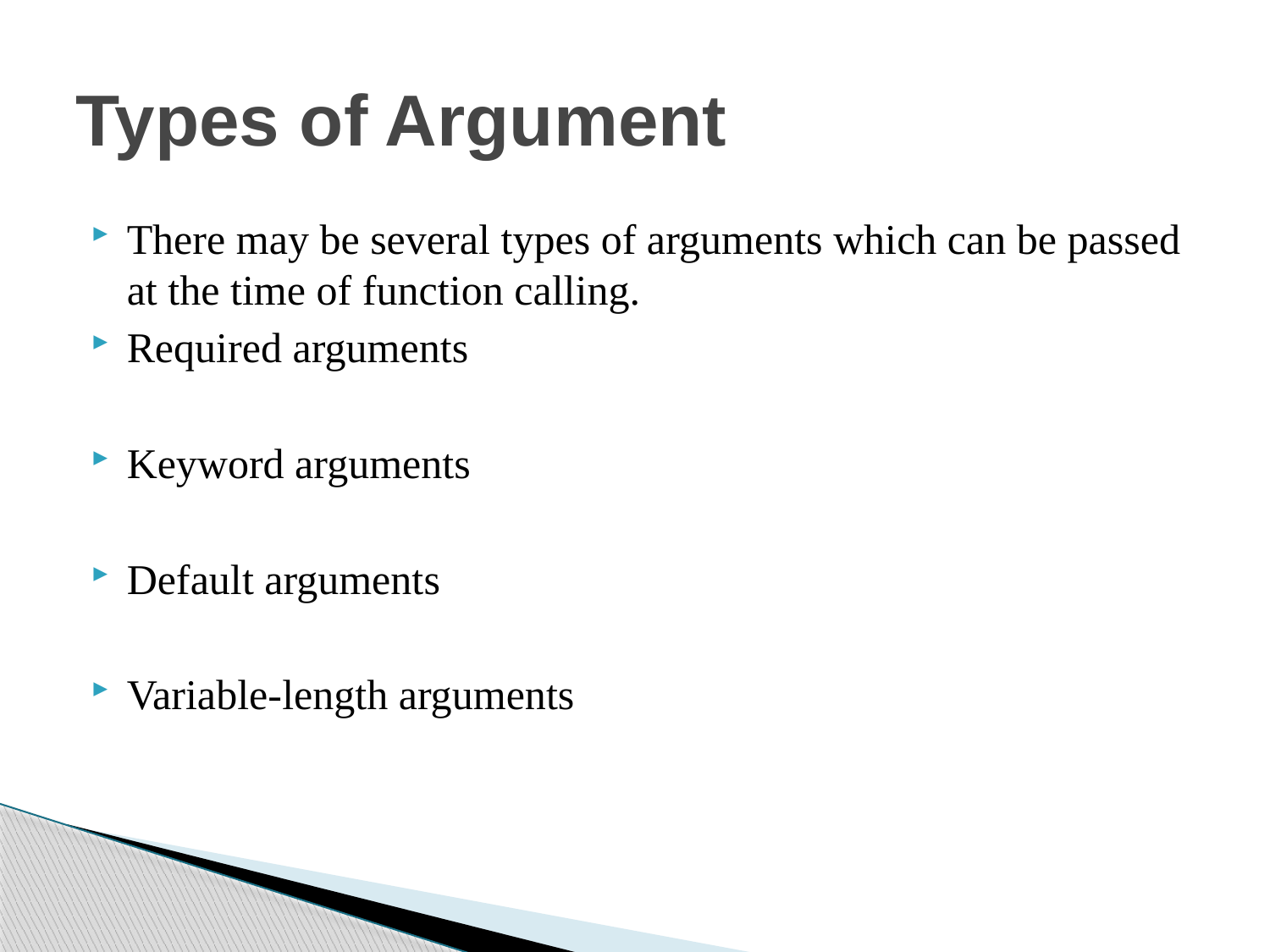

# Types of Argument
There may be several types of arguments which can be passed at the time of function calling.
Required arguments

Keyword arguments

Default arguments

Variable-length arguments